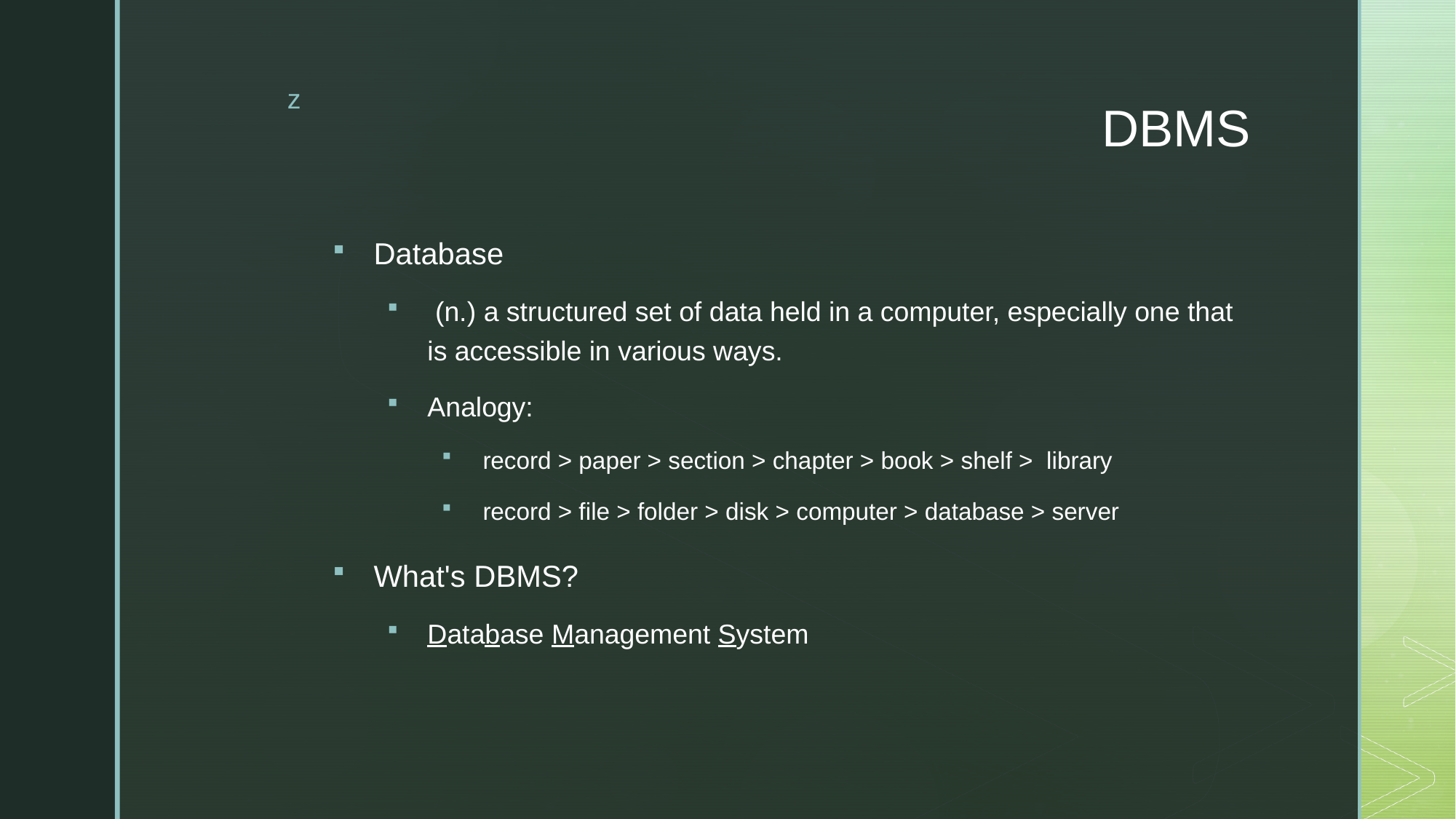

# DBMS
Database
 (n.) a structured set of data held in a computer, especially one that is accessible in various ways.
Analogy:
record > paper > section > chapter > book > shelf >  library
record > file > folder > disk > computer > database > server
What's DBMS?
Database Management System